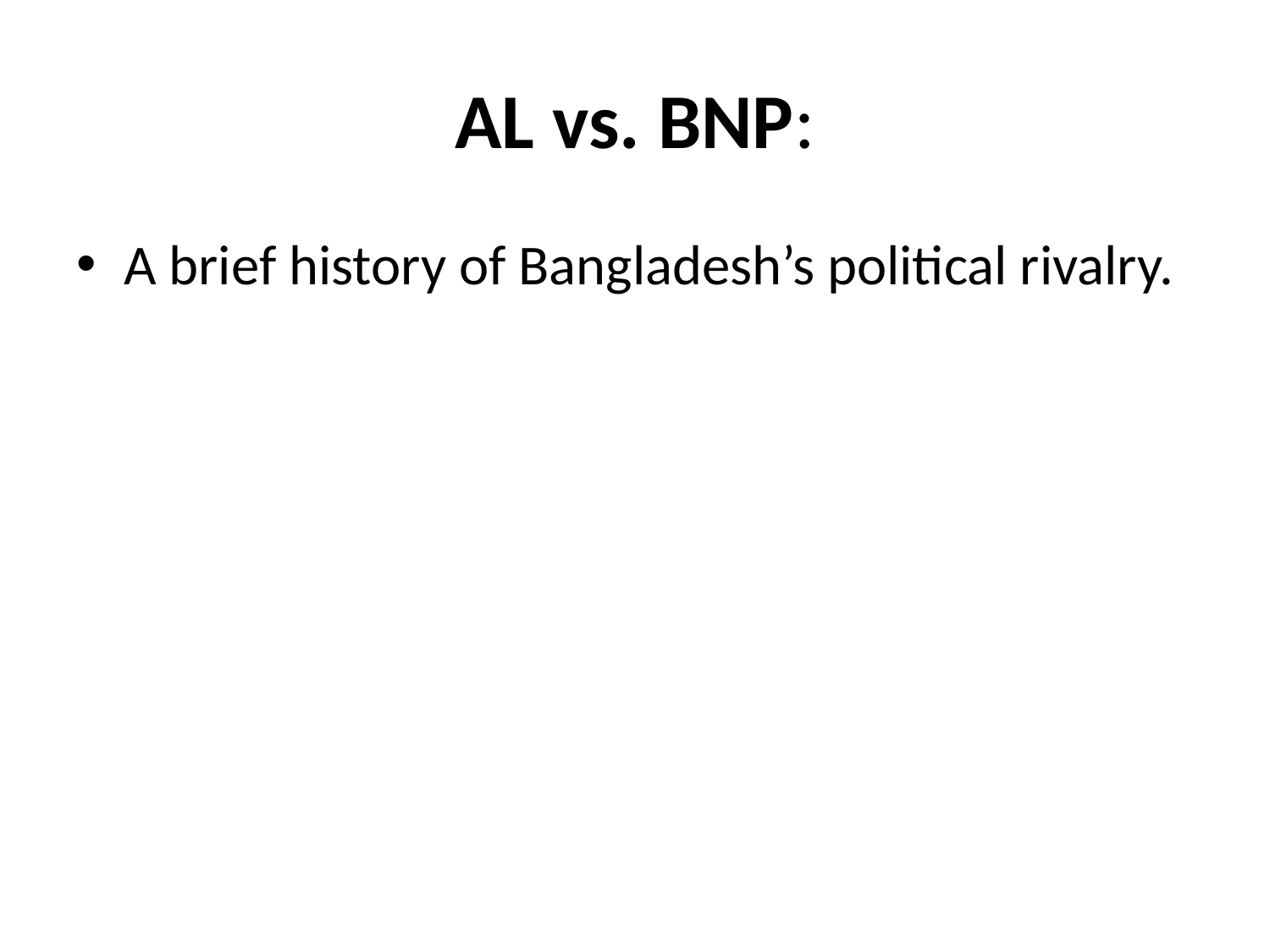

# AL vs. BNP:
A brief history of Bangladesh’s political rivalry.